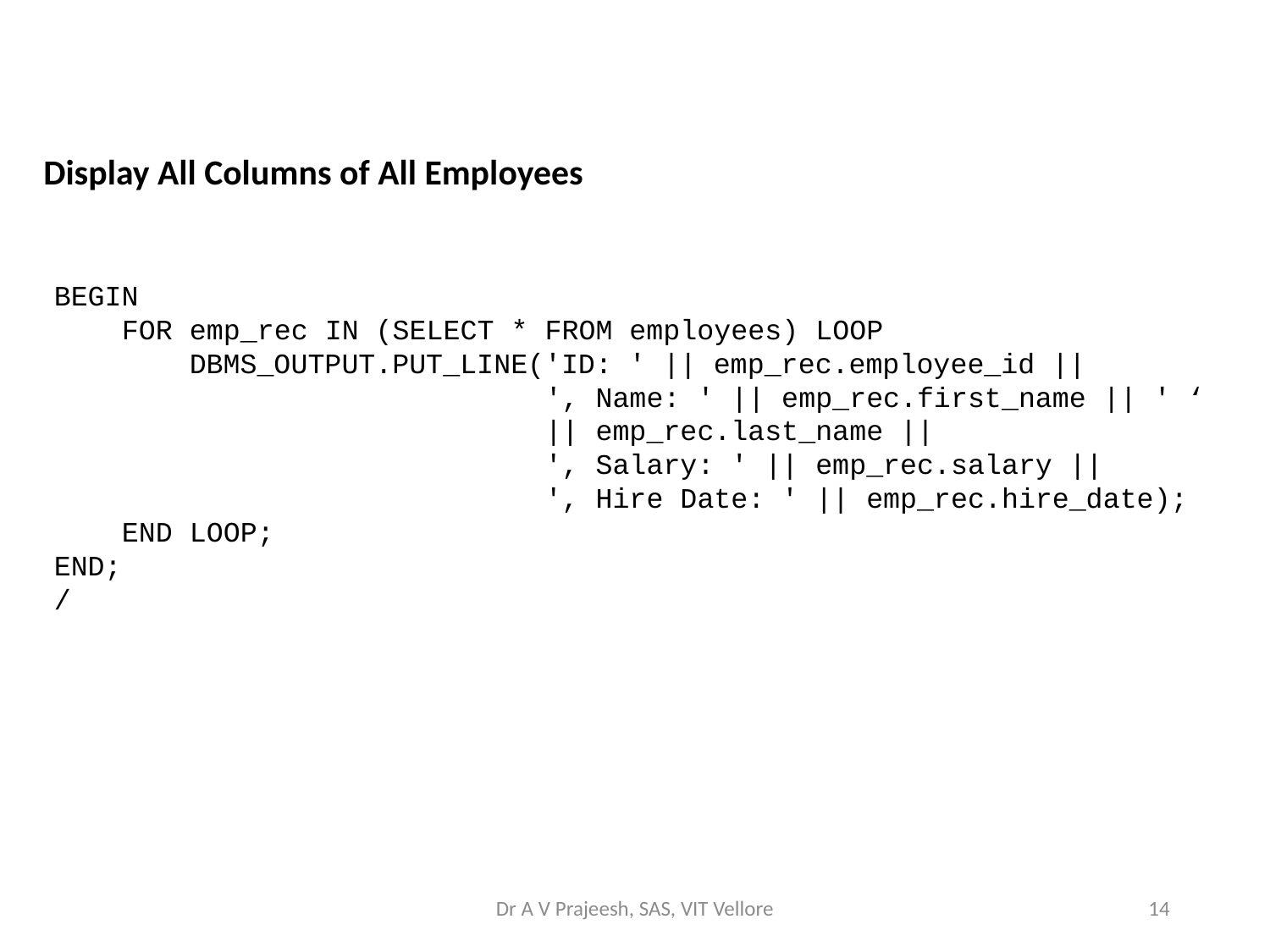

Display All Columns of All Employees
BEGIN
    FOR emp_rec IN (SELECT * FROM employees) LOOP
        DBMS_OUTPUT.PUT_LINE('ID: ' || emp_rec.employee_id ||
                             ', Name: ' || emp_rec.first_name || ' ‘
                             || emp_rec.last_name ||
                             ', Salary: ' || emp_rec.salary ||
                             ', Hire Date: ' || emp_rec.hire_date);
    END LOOP;
END;
/
Dr A V Prajeesh, SAS, VIT Vellore
14